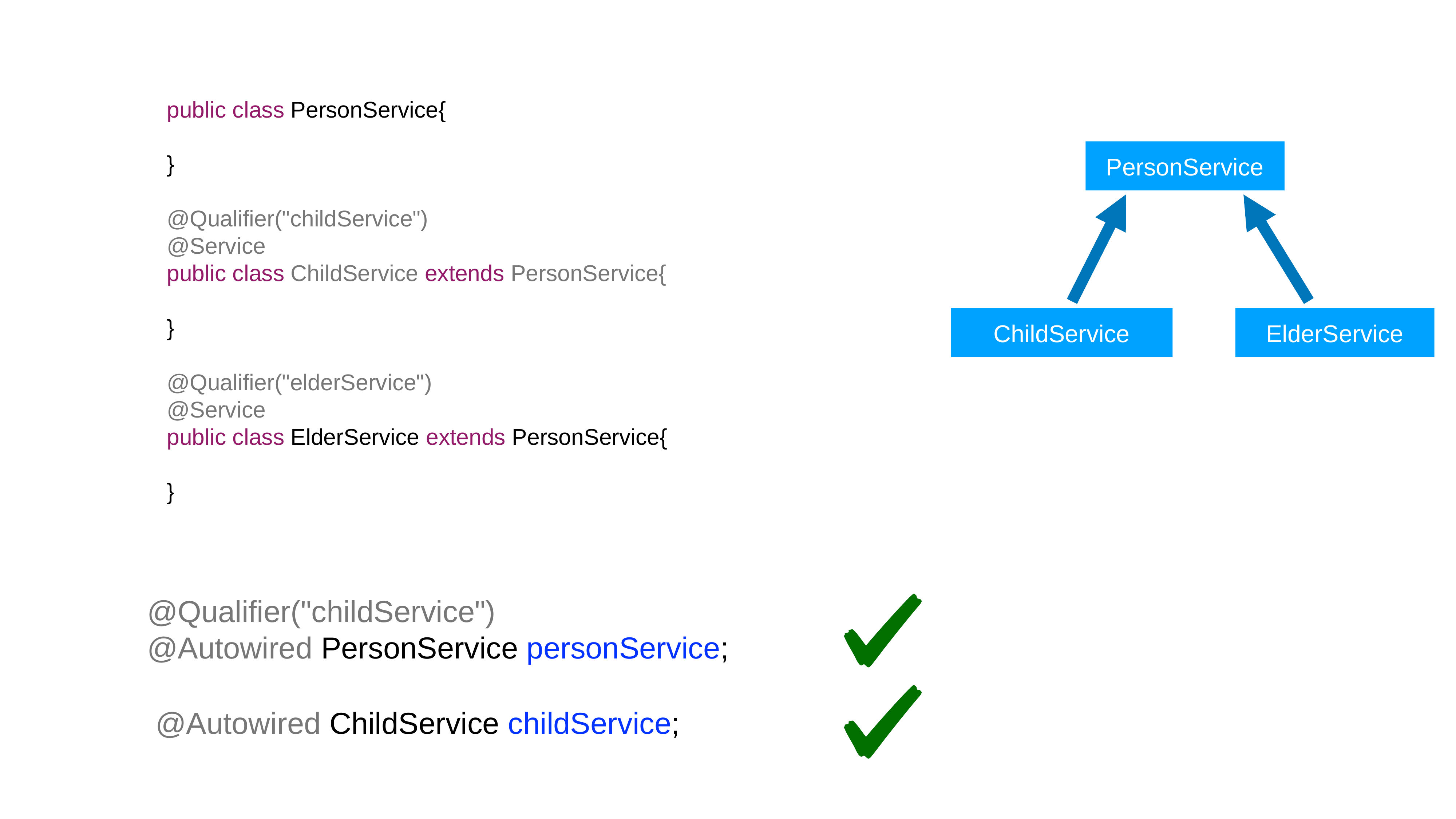

public class PersonService{

}

@Qualifier("childService")
@Service
public class ChildService extends PersonService{

}

@Qualifier("elderService")
@Service
public class ElderService extends PersonService{

}
PersonService

ChildService
ElderService
@Qualifier("childService")
@Autowired PersonService personService;

@Autowired ChildService childService;